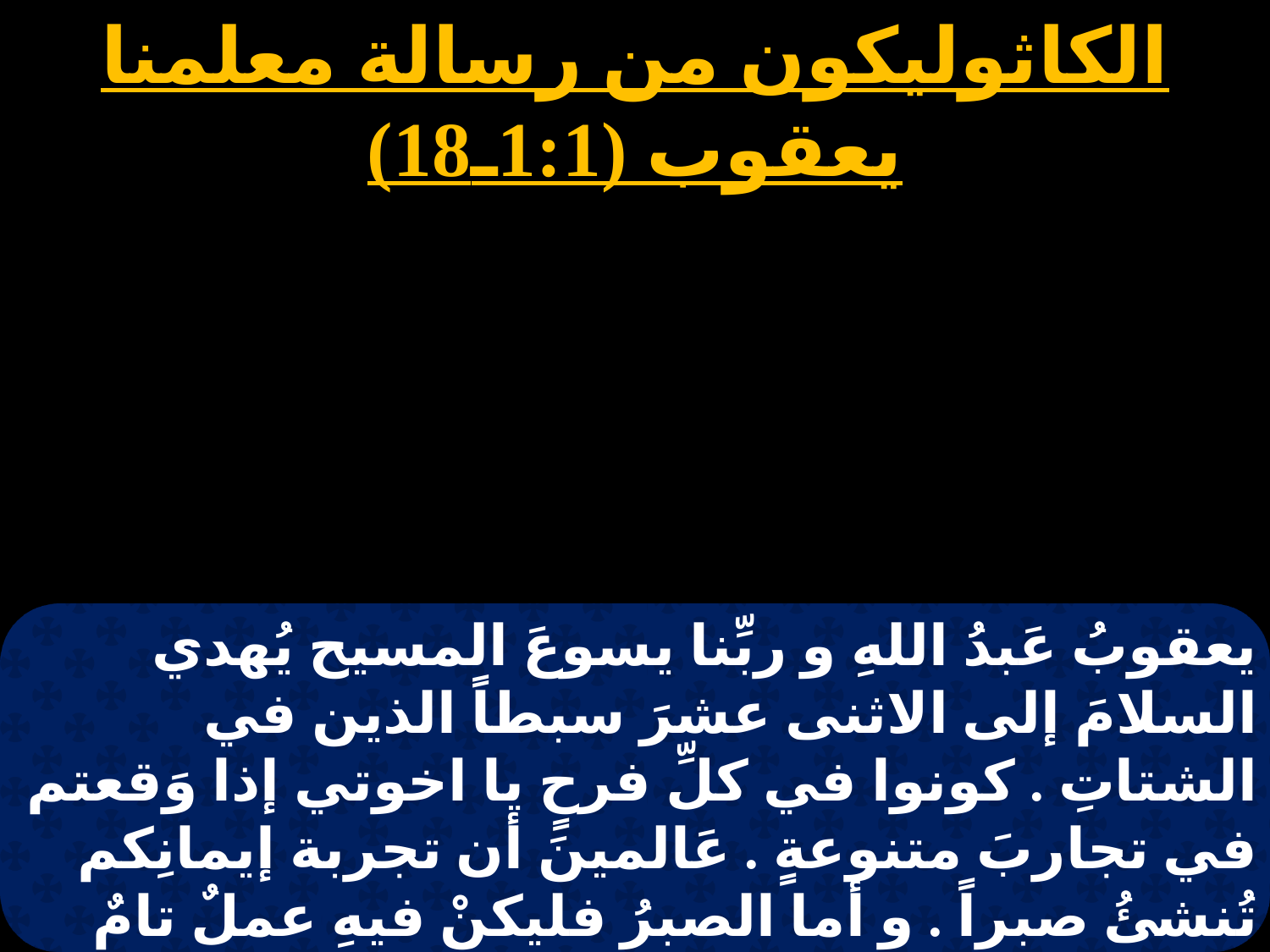

الكاثوليكون من رسالة معلمنا يعقوب (1:1ـ18)
يعقوبُ عَبدُ اللهِ و ربِّنا يسوعَ المسيح يُهدي السلامَ إلى الاثنى عشرَ سبطاً الذين في الشتاتِ . كونوا في كلِّ فرحٍ يا اخوتي إذا وَقعتم في تجاربَ متنوعةٍ . عَالمينَ أن تجربة إيمانِكم تُنشئُ صبراً . و أما الصبرُ فليكنْ فيهِ عملٌ تامٌ لكي تكونوا